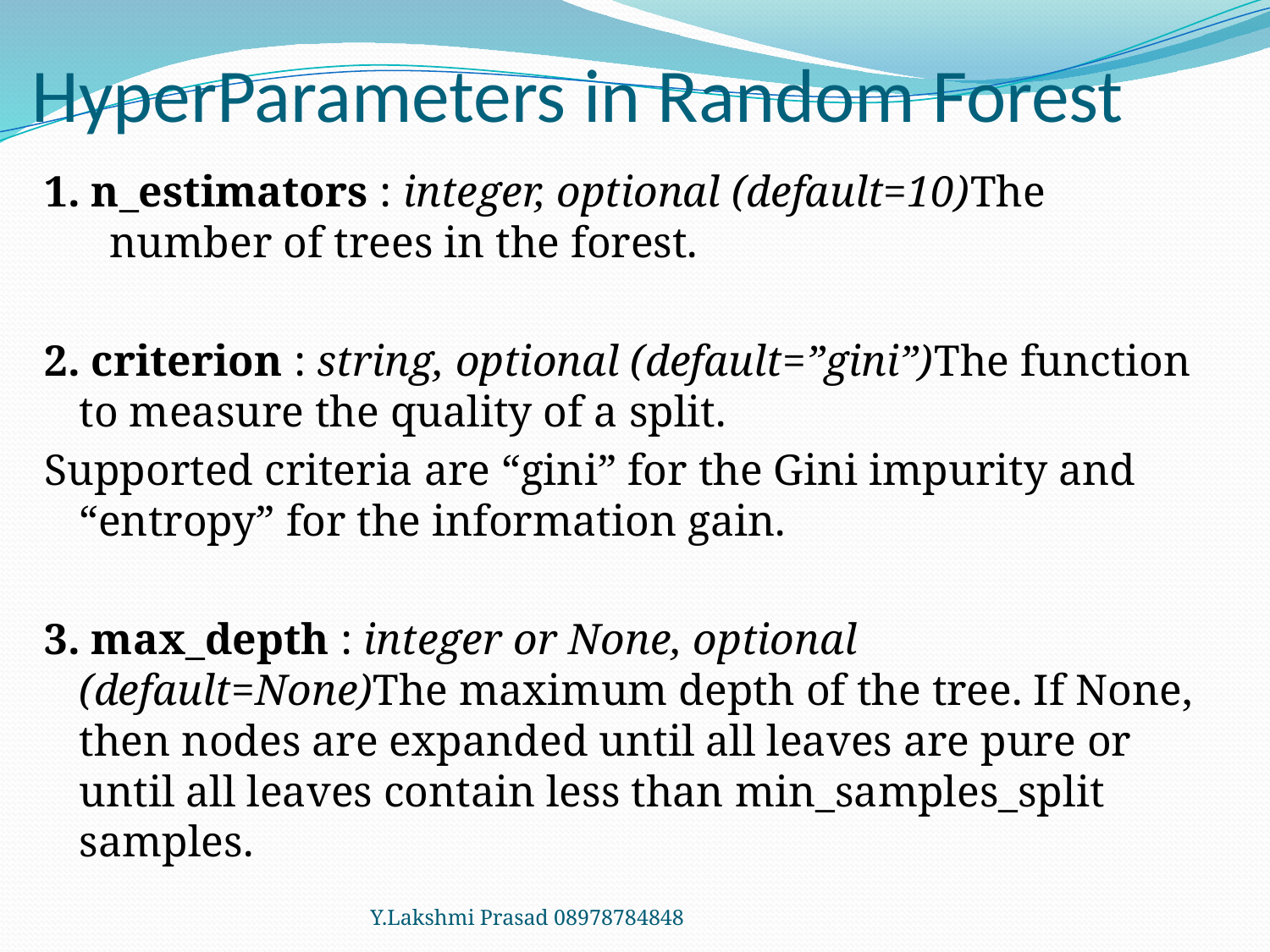

# HyperParameters in Random Forest
1. n_estimators : integer, optional (default=10)The number of trees in the forest.

2. criterion : string, optional (default=”gini”)The function to measure the quality of a split.
Supported criteria are “gini” for the Gini impurity and “entropy” for the information gain.

3. max_depth : integer or None, optional (default=None)The maximum depth of the tree. If None, then nodes are expanded until all leaves are pure or until all leaves contain less than min_samples_split samples.

Y.Lakshmi Prasad 08978784848